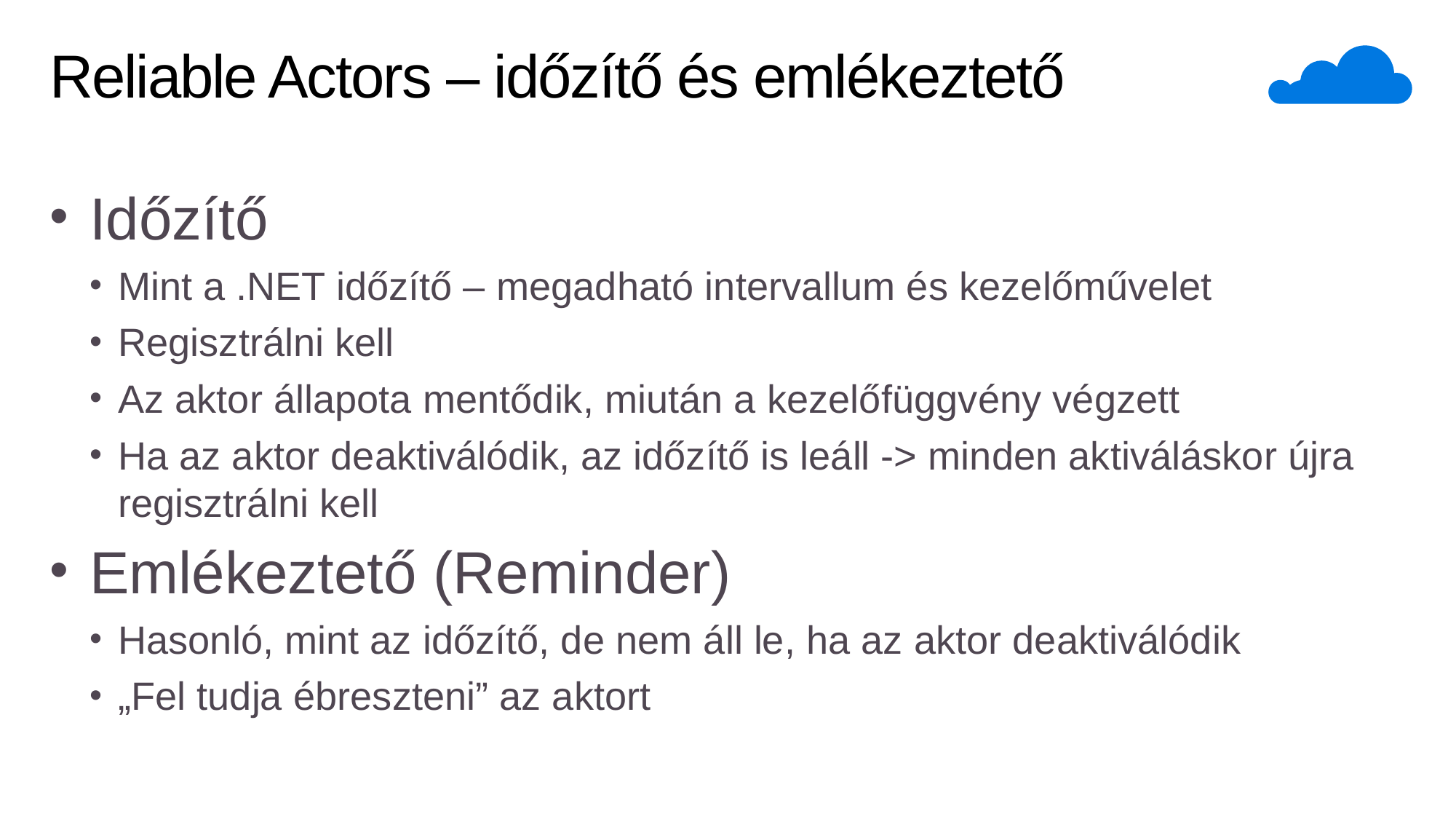

# Reliable Actors – időzítő és emlékeztető
Időzítő
Mint a .NET időzítő – megadható intervallum és kezelőművelet
Regisztrálni kell
Az aktor állapota mentődik, miután a kezelőfüggvény végzett
Ha az aktor deaktiválódik, az időzítő is leáll -> minden aktiváláskor újra regisztrálni kell
Emlékeztető (Reminder)
Hasonló, mint az időzítő, de nem áll le, ha az aktor deaktiválódik
„Fel tudja ébreszteni” az aktort